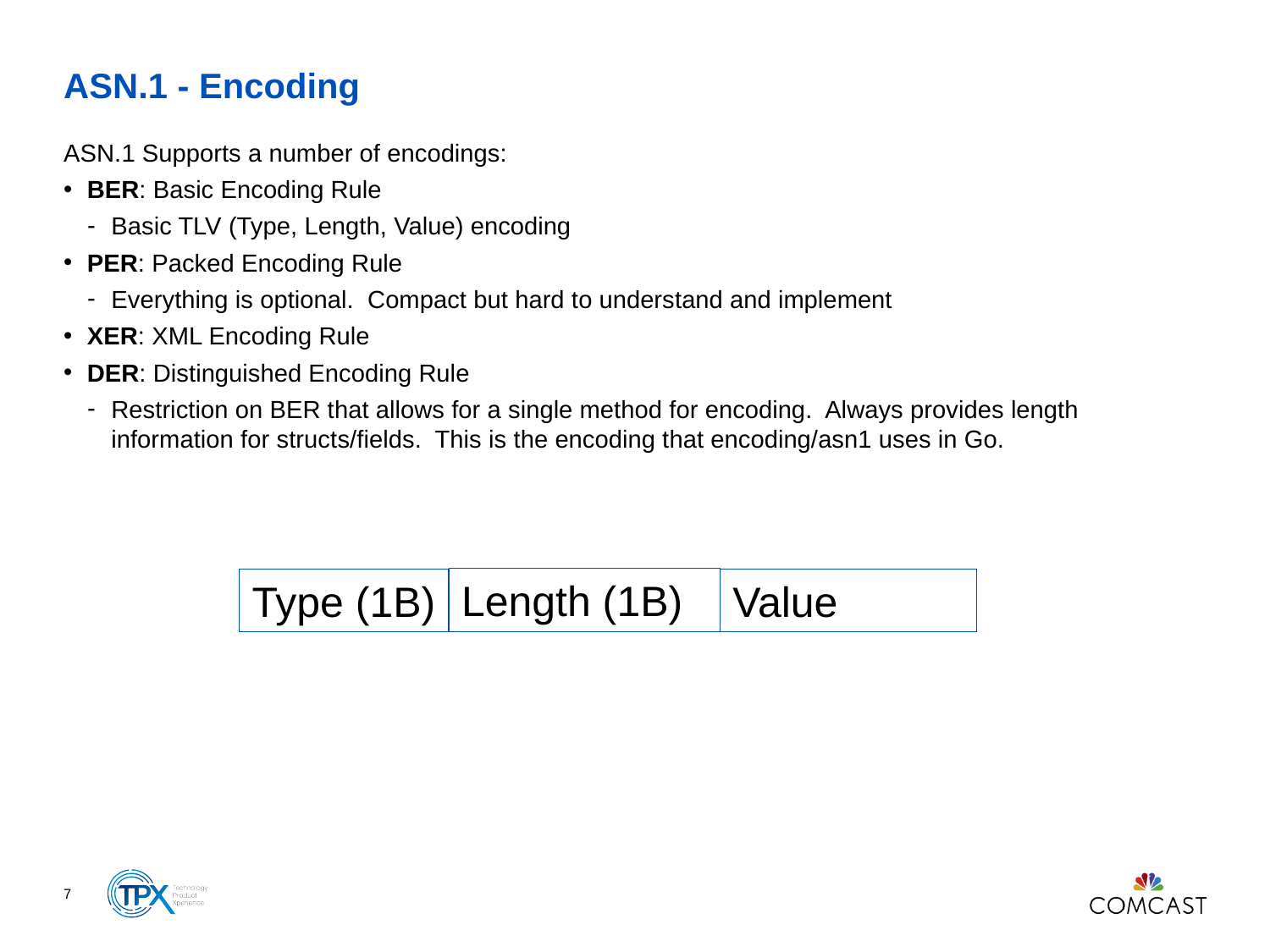

# ASN.1 - Encoding
ASN.1 Supports a number of encodings:
BER: Basic Encoding Rule
Basic TLV (Type, Length, Value) encoding
PER: Packed Encoding Rule
Everything is optional.  Compact but hard to understand and implement
XER: XML Encoding Rule
DER: Distinguished Encoding Rule
Restriction on BER that allows for a single method for encoding.  Always provides length information for structs/fields.  This is the encoding that encoding/asn1 uses in Go.

Length (1B)
Type (1B)
Value
7